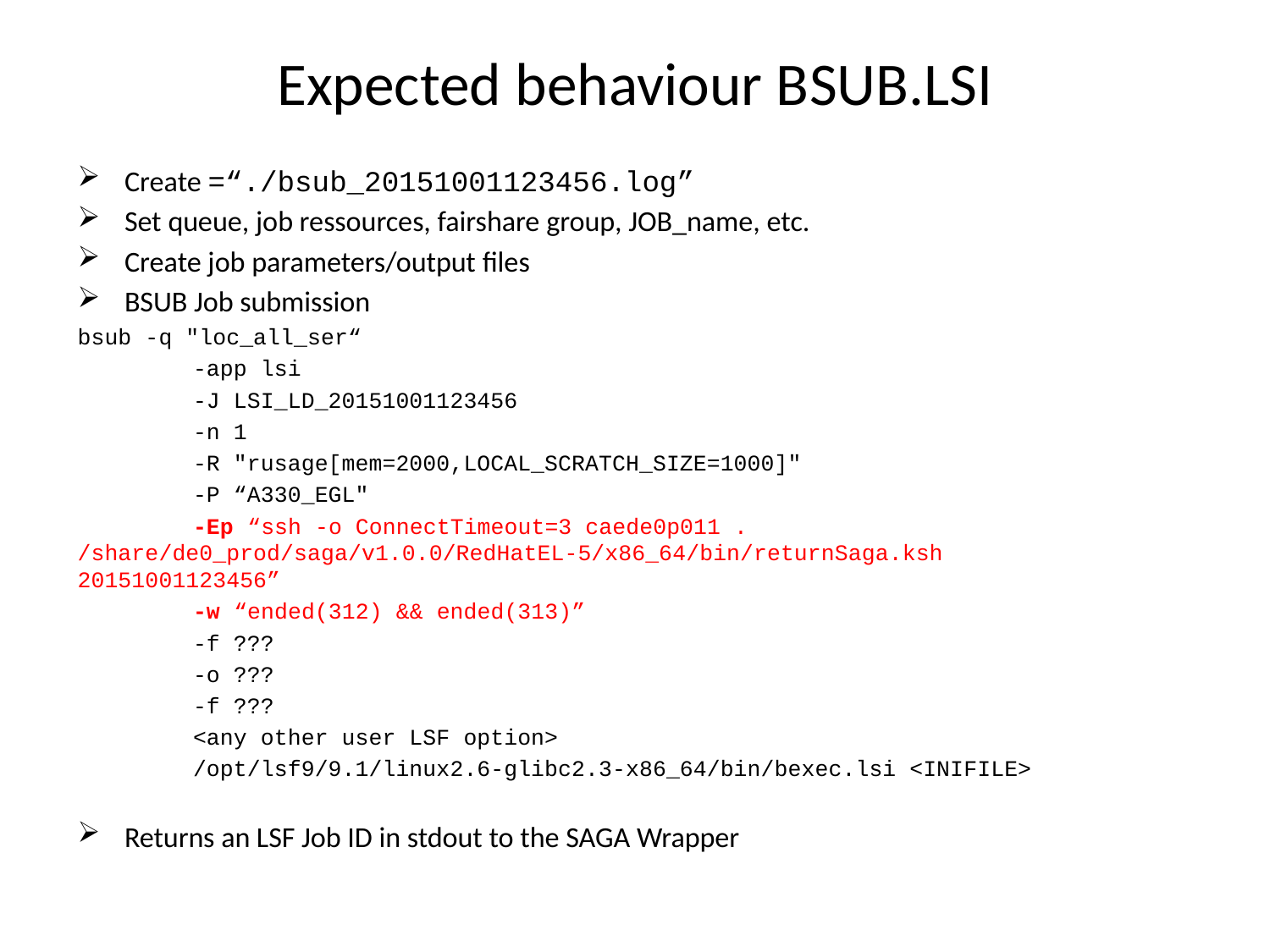

# Expected behaviour BSUB.LSI
Create =“./bsub_20151001123456.log”
Set queue, job ressources, fairshare group, JOB_name, etc.
Create job parameters/output files
BSUB Job submission
bsub -q "loc_all_ser“
	-app lsi
	-J LSI_LD_20151001123456
	-n 1
	-R "rusage[mem=2000,LOCAL_SCRATCH_SIZE=1000]"
	-P “A330_EGL"
	-Ep “ssh -o ConnectTimeout=3 caede0p011 . 	/share/de0_prod/saga/v1.0.0/RedHatEL-5/x86_64/bin/returnSaga.ksh 	20151001123456”
	-w “ended(312) && ended(313)”
	-f ???
	-o ???
	-f ???
	<any other user LSF option>
	/opt/lsf9/9.1/linux2.6-glibc2.3-x86_64/bin/bexec.lsi <INIFILE>

Returns an LSF Job ID in stdout to the SAGA Wrapper